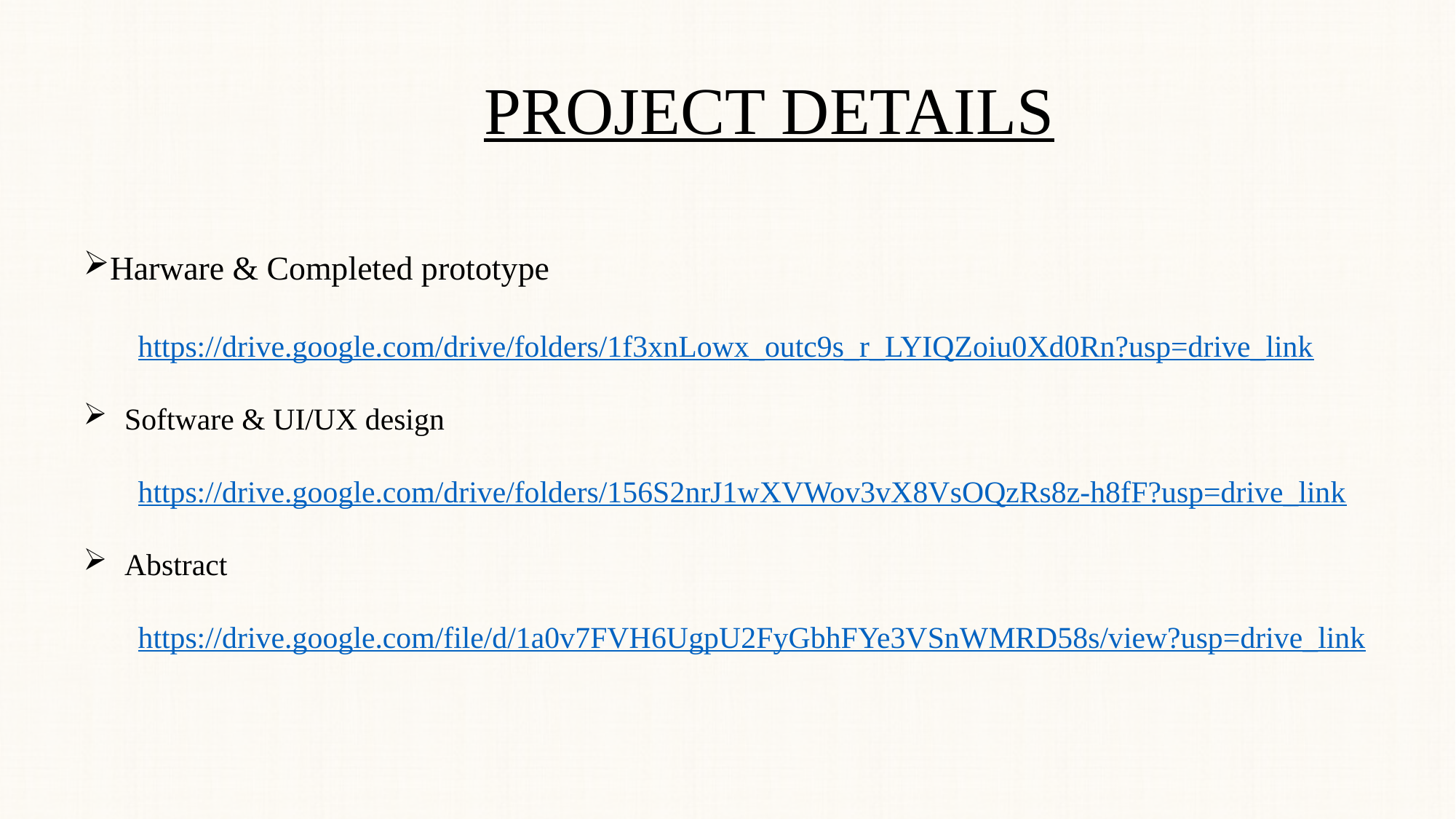

PROJECT DETAILS

Harware & Completed prototype

https://drive.google.com/drive/folders/1f3xnLowx_outc9s_r_LYIQZoiu0Xd0Rn?usp=drive_link

Software & UI/UX design

https://drive.google.com/drive/folders/156S2nrJ1wXVWov3vX8VsOQzRs8z-h8fF?usp=drive_link

Abstract

https://drive.google.com/file/d/1a0v7FVH6UgpU2FyGbhFYe3VSnWMRD58s/view?usp=drive_link